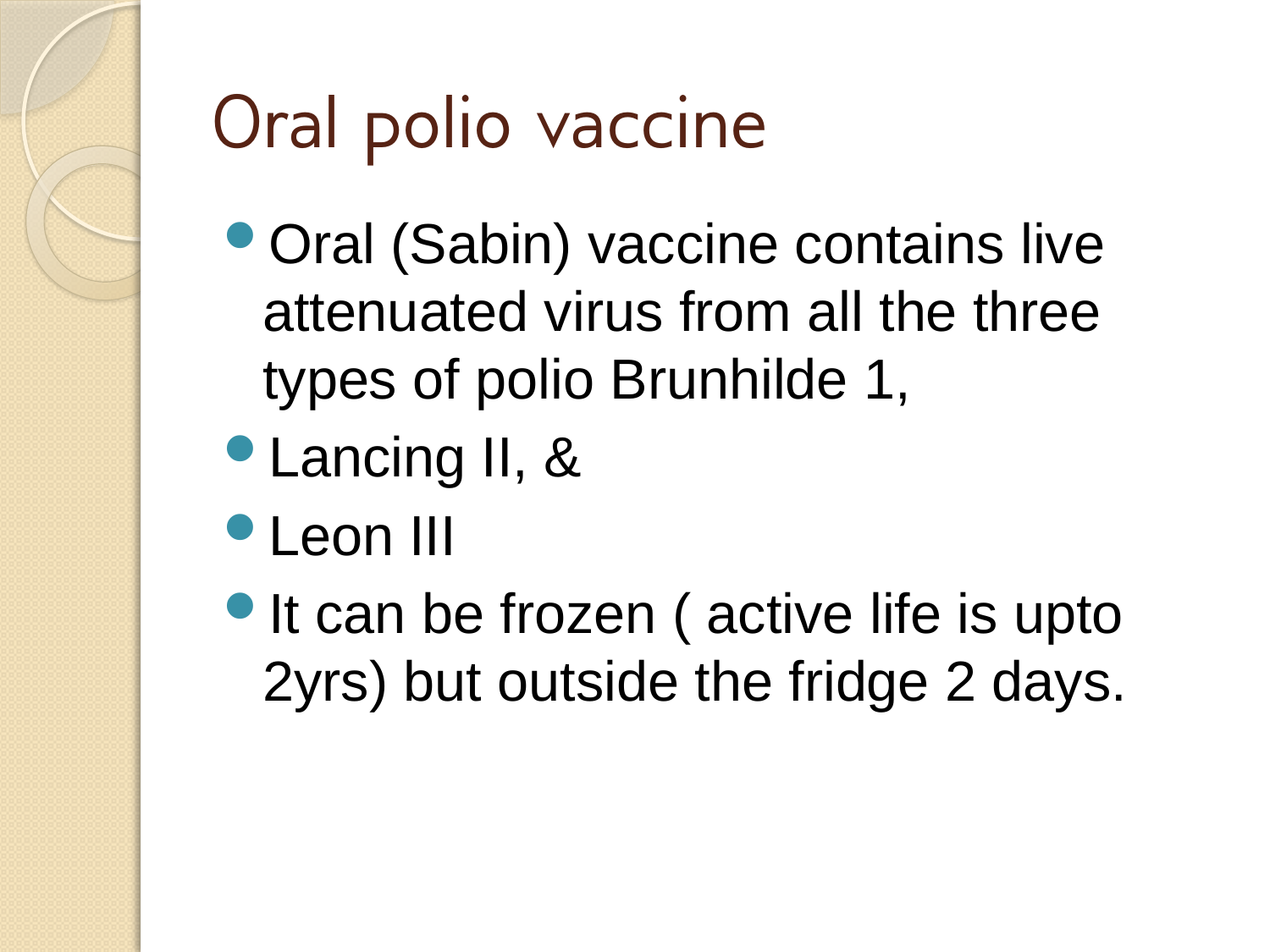

# Oral polio vaccine
Oral (Sabin) vaccine contains live attenuated virus from all the three types of polio Brunhilde 1,
Lancing II, &
Leon III
It can be frozen ( active life is upto 2yrs) but outside the fridge 2 days.